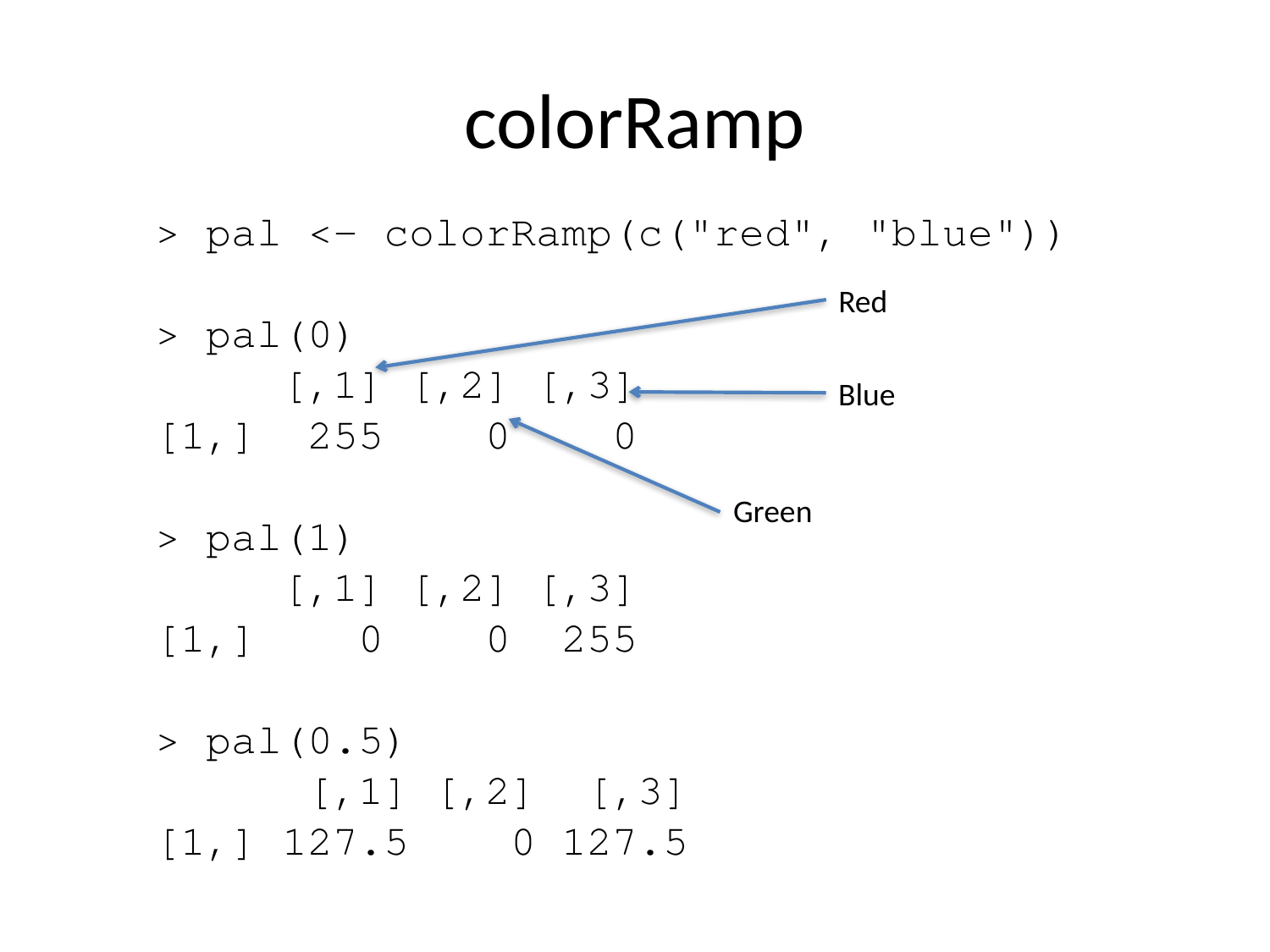

# colorRamp
> pal <- colorRamp(c("red", "blue"))

> pal(0)
     [,1] [,2] [,3]
[1,]  255    0    0

> pal(1)
     [,1] [,2] [,3]
[1,]    0    0  255

> pal(0.5)
      [,1] [,2]  [,3]
[1,] 127.5    0 127.5
Red
Blue
Green